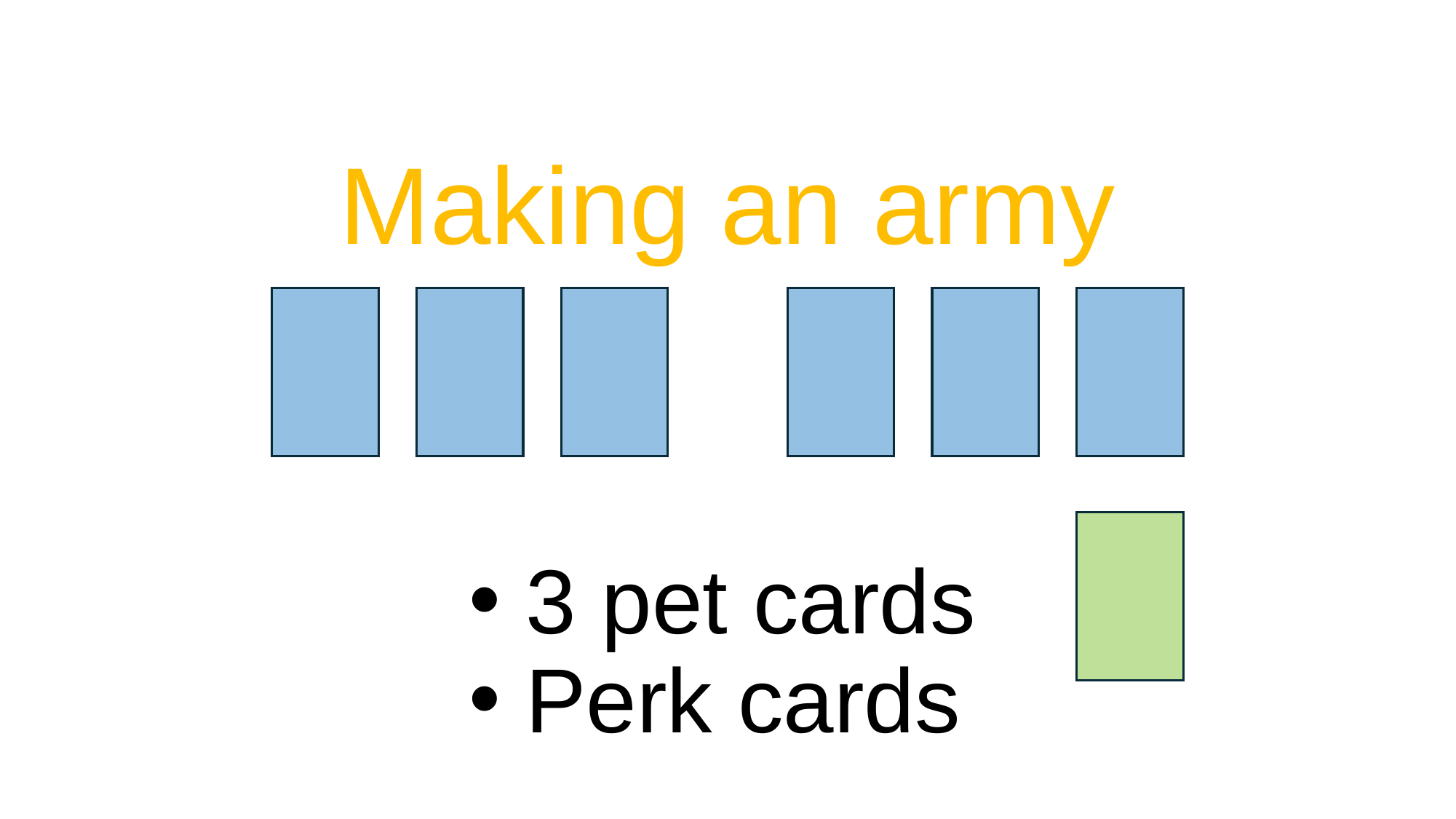

# Making an army

 3 pet cards
 Perk cards